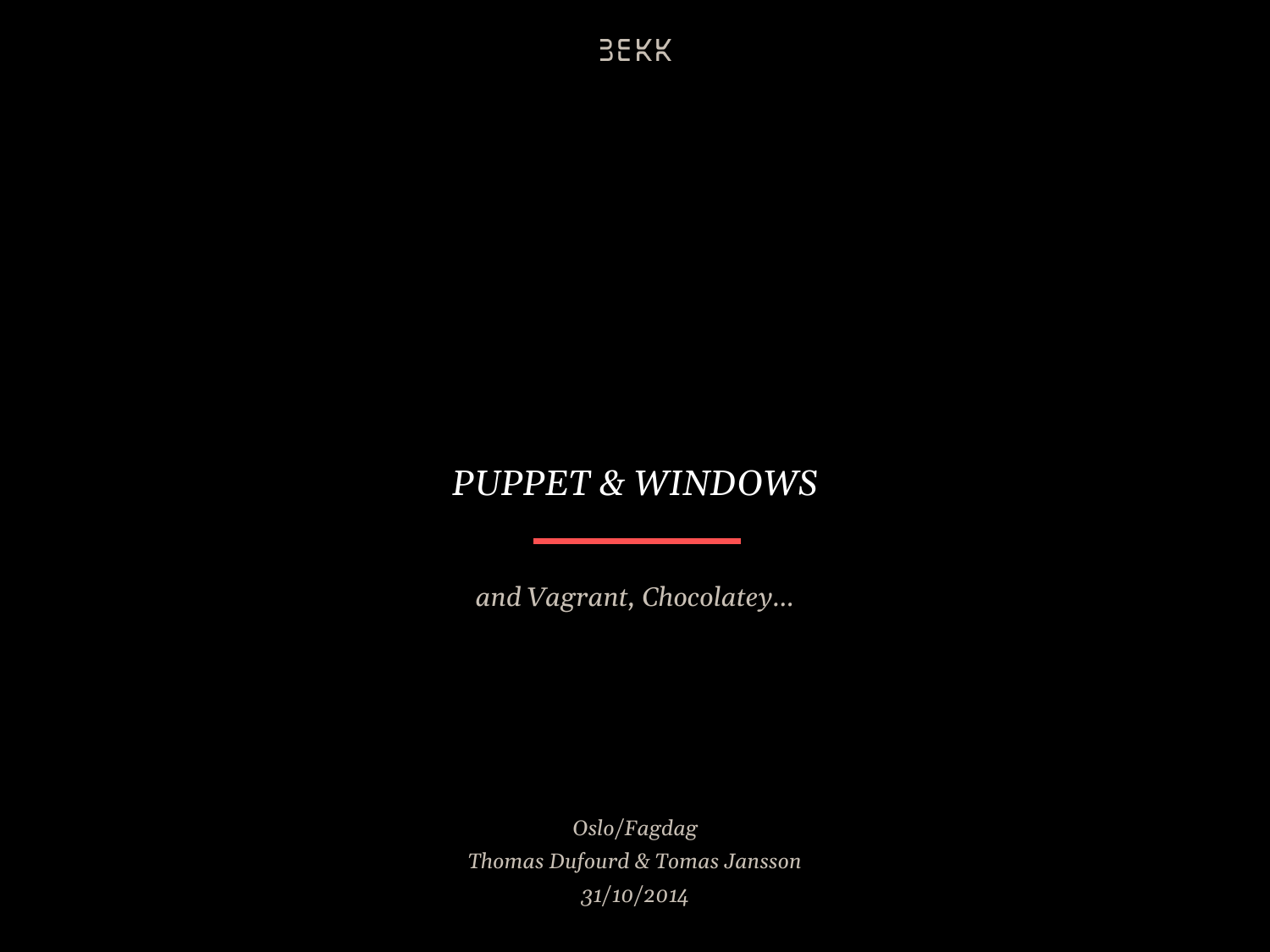

# Puppet & Windows
and Vagrant, Chocolatey…
Oslo/Fagdag
Thomas Dufourd & Tomas Jansson
31/10/2014